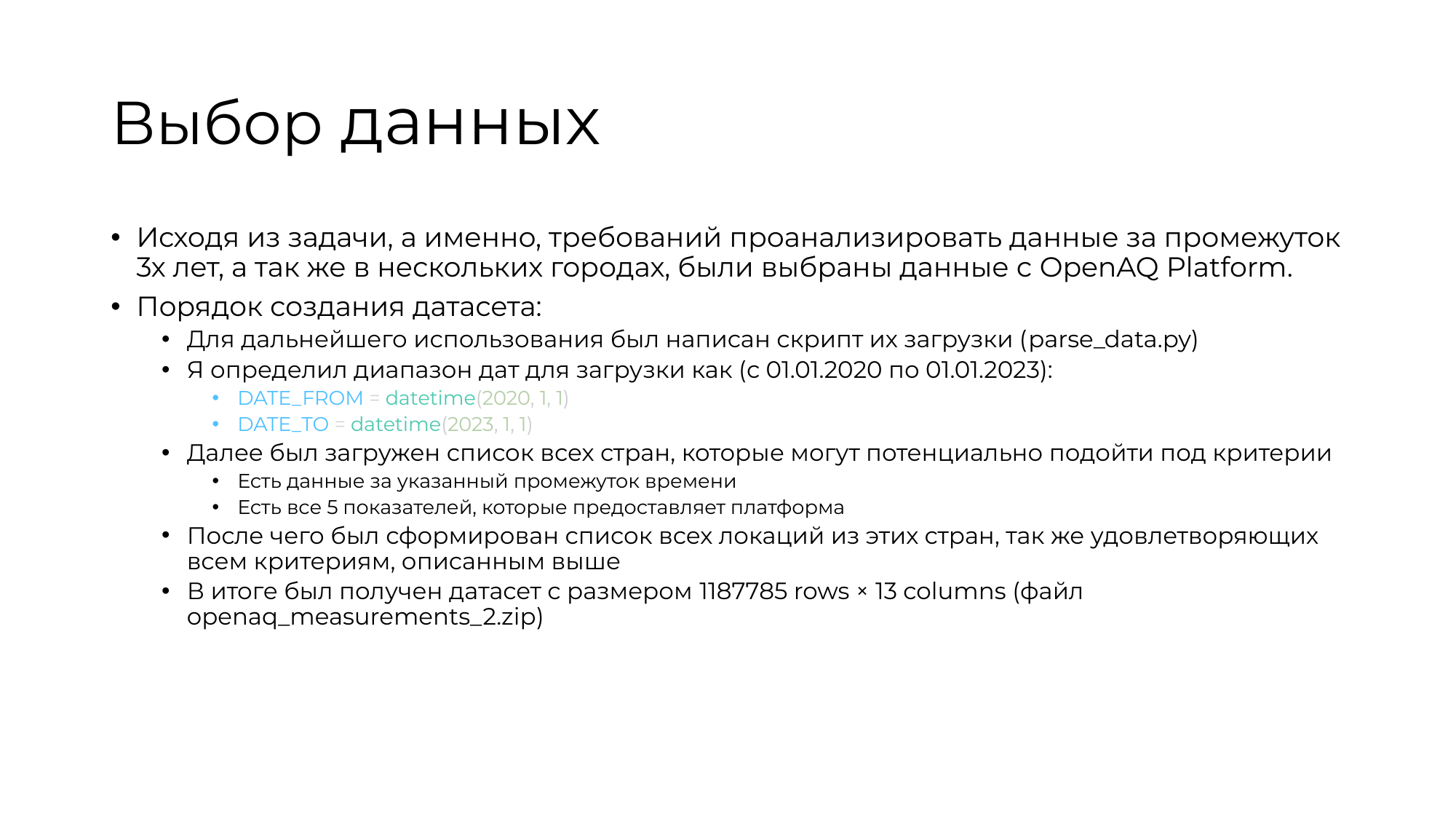

# Выбор данных
Исходя из задачи, а именно, требований проанализировать данные за промежуток 3х лет, а так же в нескольких городах, были выбраны данные с OpenAQ Platform.
Порядок создания датасета:
Для дальнейшего использования был написан скрипт их загрузки (parse_data.py)
Я определил диапазон дат для загрузки как (с 01.01.2020 по 01.01.2023):
DATE_FROM = datetime(2020, 1, 1)
DATE_TO = datetime(2023, 1, 1)
Далее был загружен список всех стран, которые могут потенциально подойти под критерии
Есть данные за указанный промежуток времени
Есть все 5 показателей, которые предоставляет платформа
После чего был сформирован список всех локаций из этих стран, так же удовлетворяющих всем критериям, описанным выше
В итоге был получен датасет с размером 1187785 rows × 13 columns (файл openaq_measurements_2.zip)